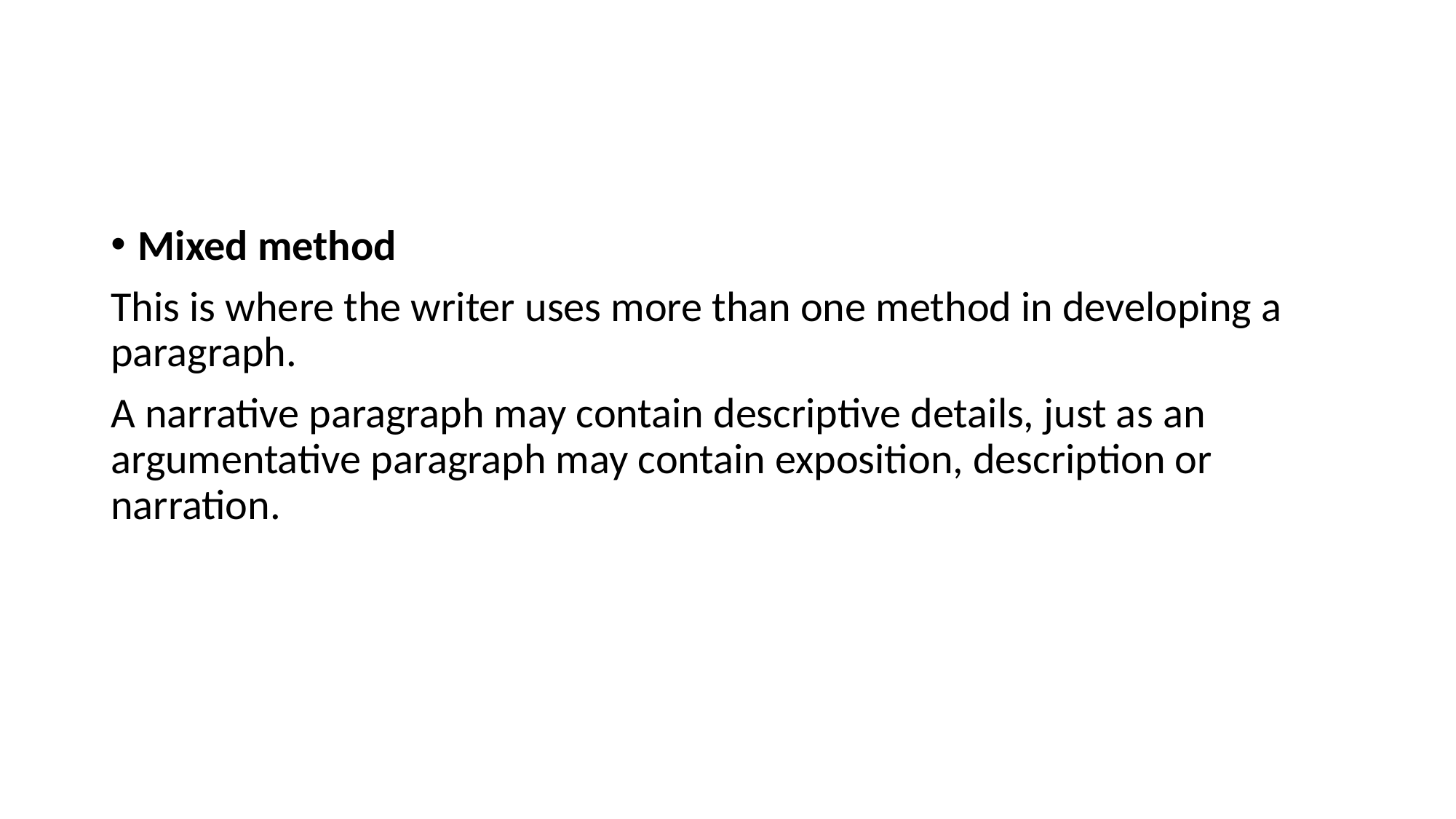

#
Mixed method
This is where the writer uses more than one method in developing a paragraph.
A narrative paragraph may contain descriptive details, just as an argumentative paragraph may contain exposition, description or narration.